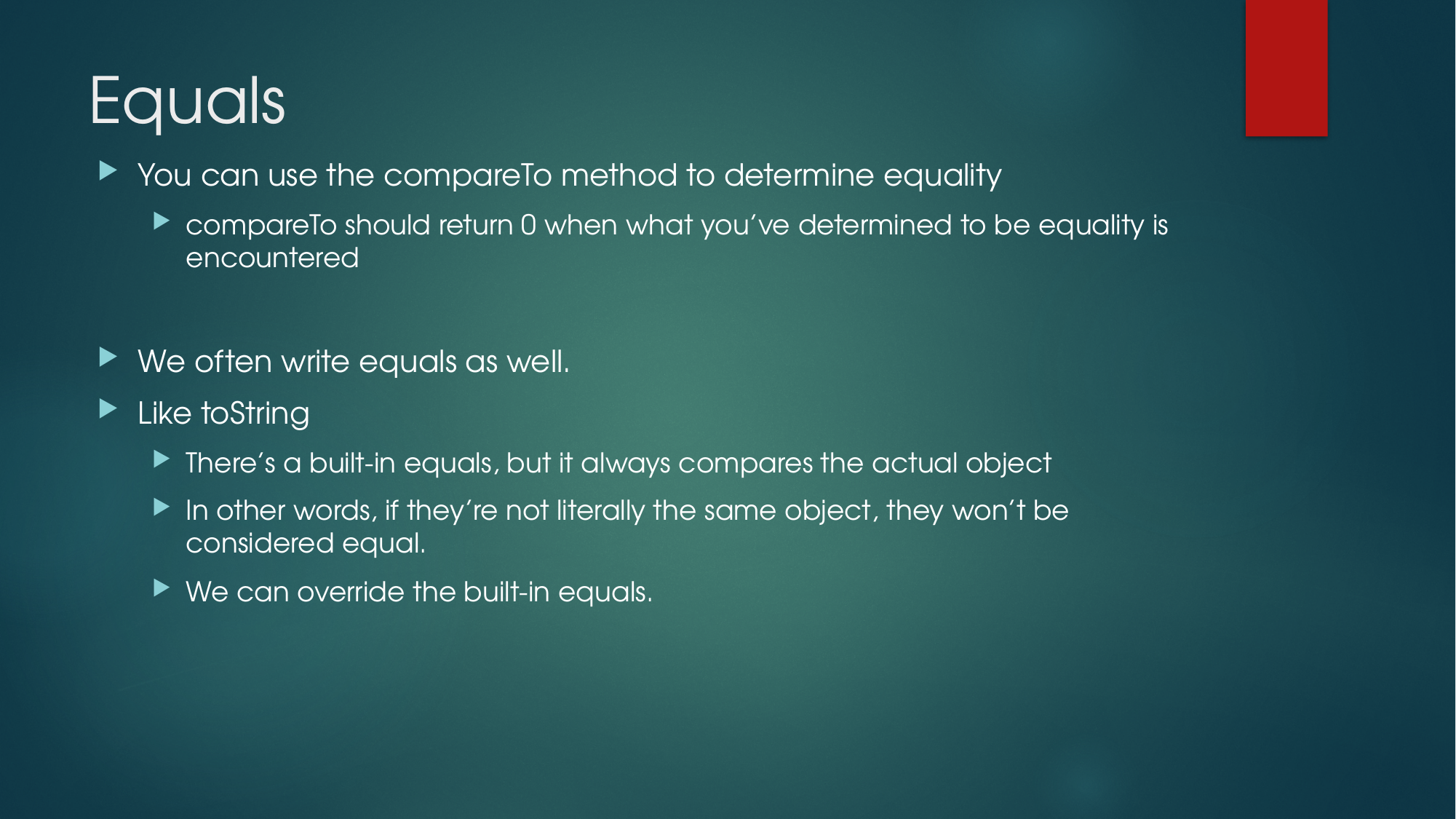

# Equals
You can use the compareTo method to determine equality
compareTo should return 0 when what you’ve determined to be equality is encountered

We often write equals as well.
Like toString
There’s a built-in equals, but it always compares the actual object
In other words, if they’re not literally the same object, they won’t be considered equal.
We can override the built-in equals.